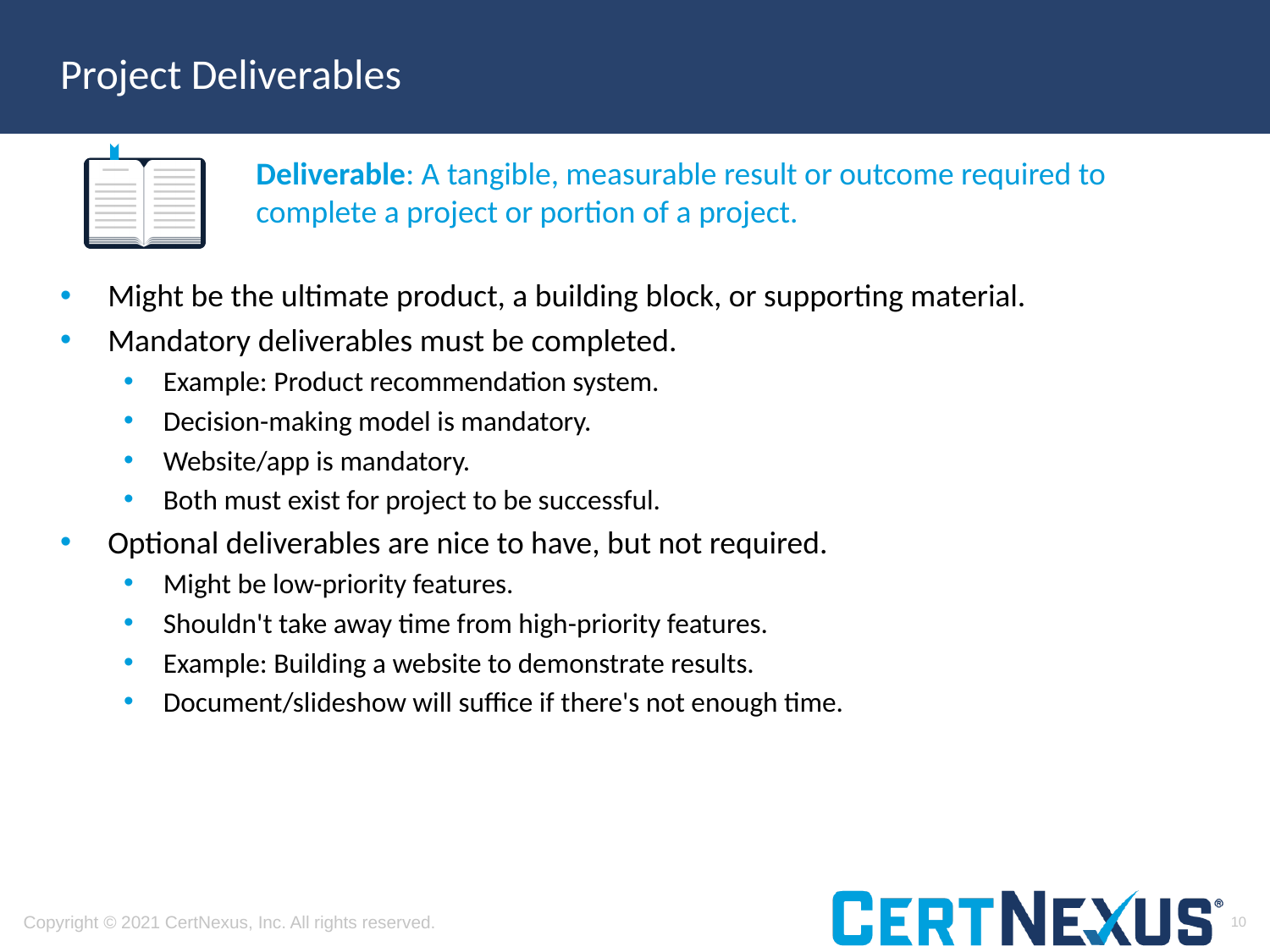

# Project Deliverables
Deliverable: A tangible, measurable result or outcome required to complete a project or portion of a project.
Might be the ultimate product, a building block, or supporting material.
Mandatory deliverables must be completed.
Example: Product recommendation system.
Decision-making model is mandatory.
Website/app is mandatory.
Both must exist for project to be successful.
Optional deliverables are nice to have, but not required.
Might be low-priority features.
Shouldn't take away time from high-priority features.
Example: Building a website to demonstrate results.
Document/slideshow will suffice if there's not enough time.
10